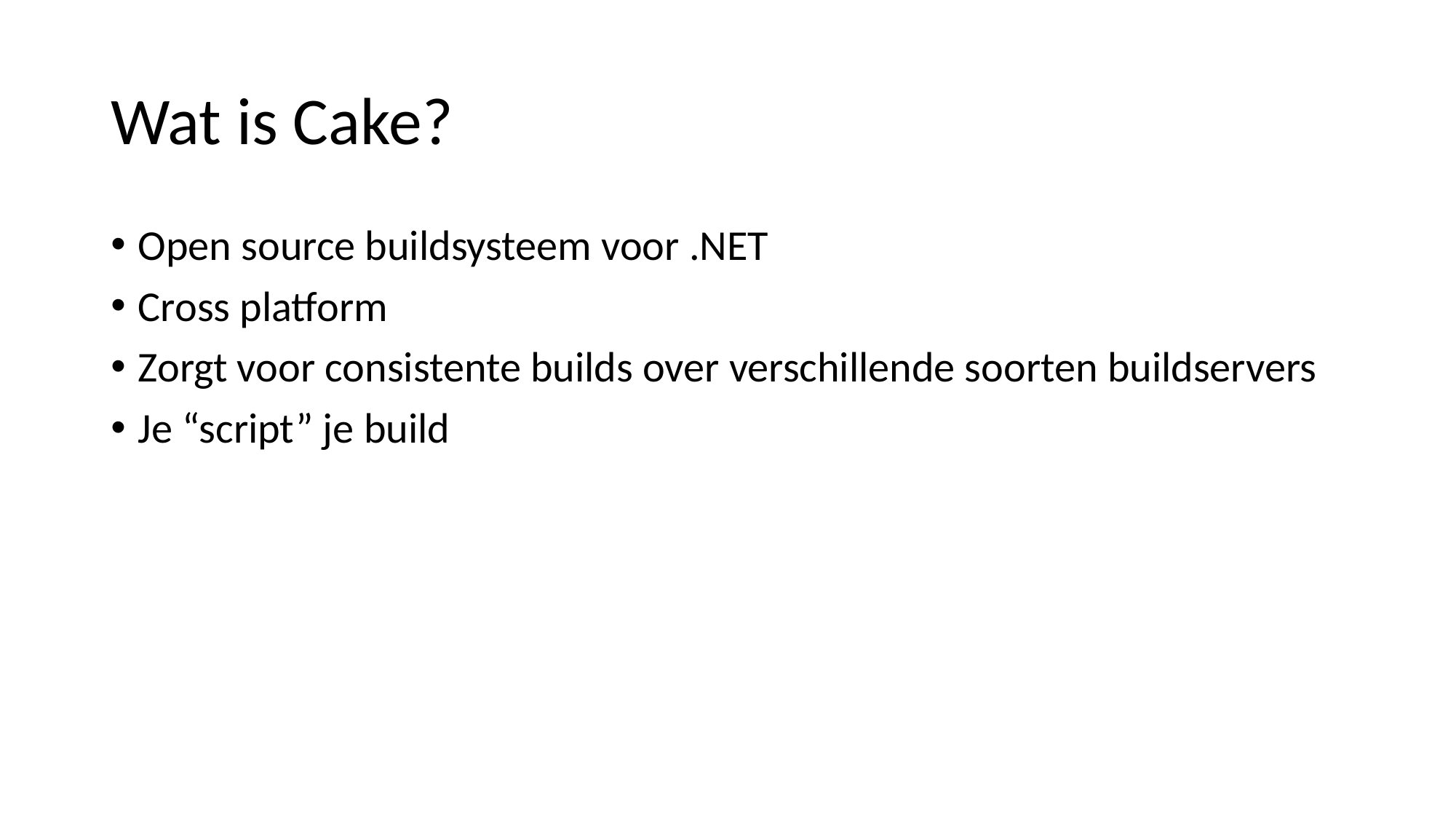

# Wat is Cake?
Open source buildsysteem voor .NET
Cross platform
Zorgt voor consistente builds over verschillende soorten buildservers
Je “script” je build